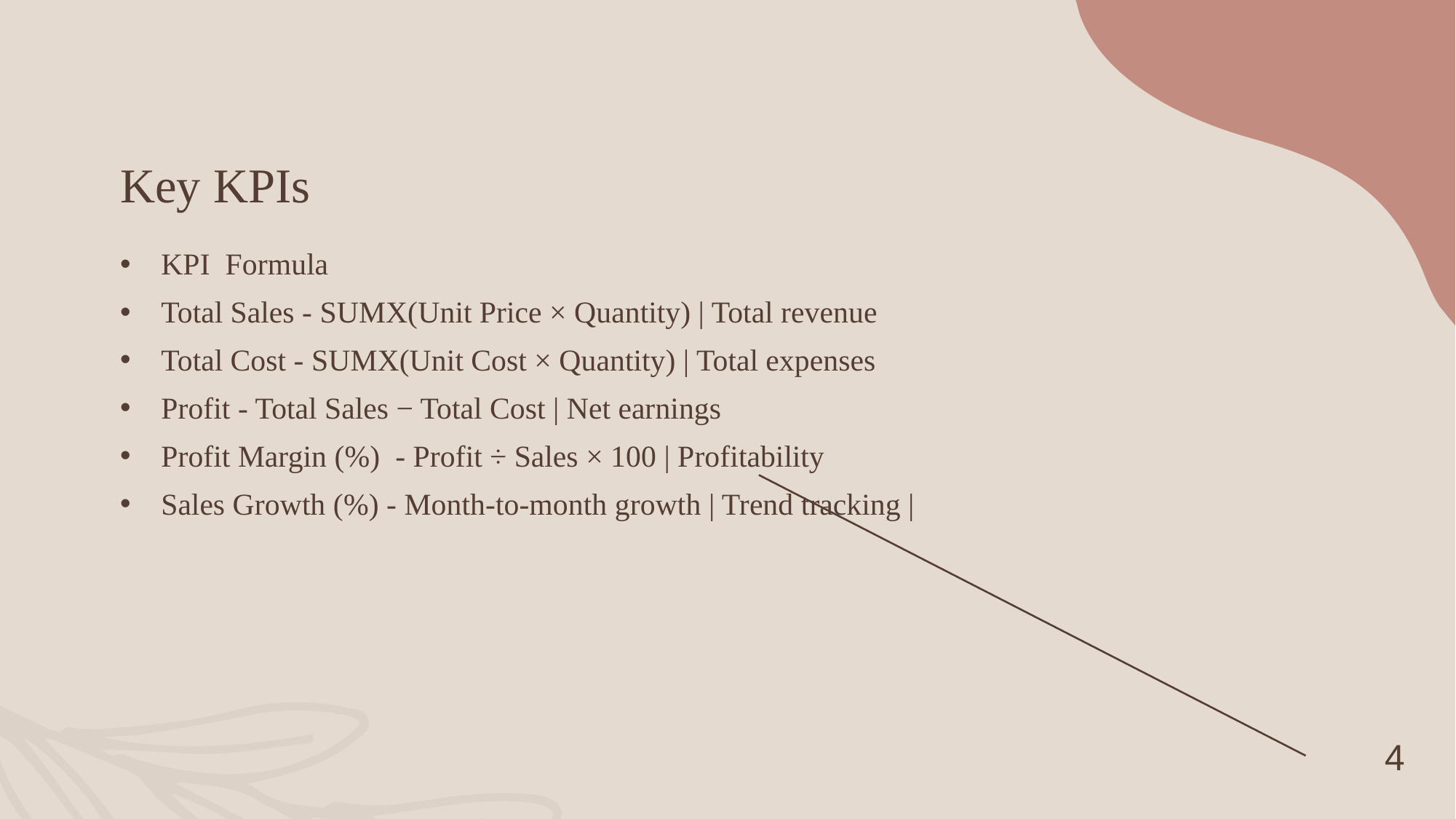

# Key KPIs
KPI  Formula
Total Sales - SUMX(Unit Price × Quantity) | Total revenue
Total Cost - SUMX(Unit Cost × Quantity) | Total expenses
Profit - Total Sales − Total Cost | Net earnings
Profit Margin (%)  - Profit ÷ Sales × 100 | Profitability
Sales Growth (%) - Month-to-month growth | Trend tracking |
4